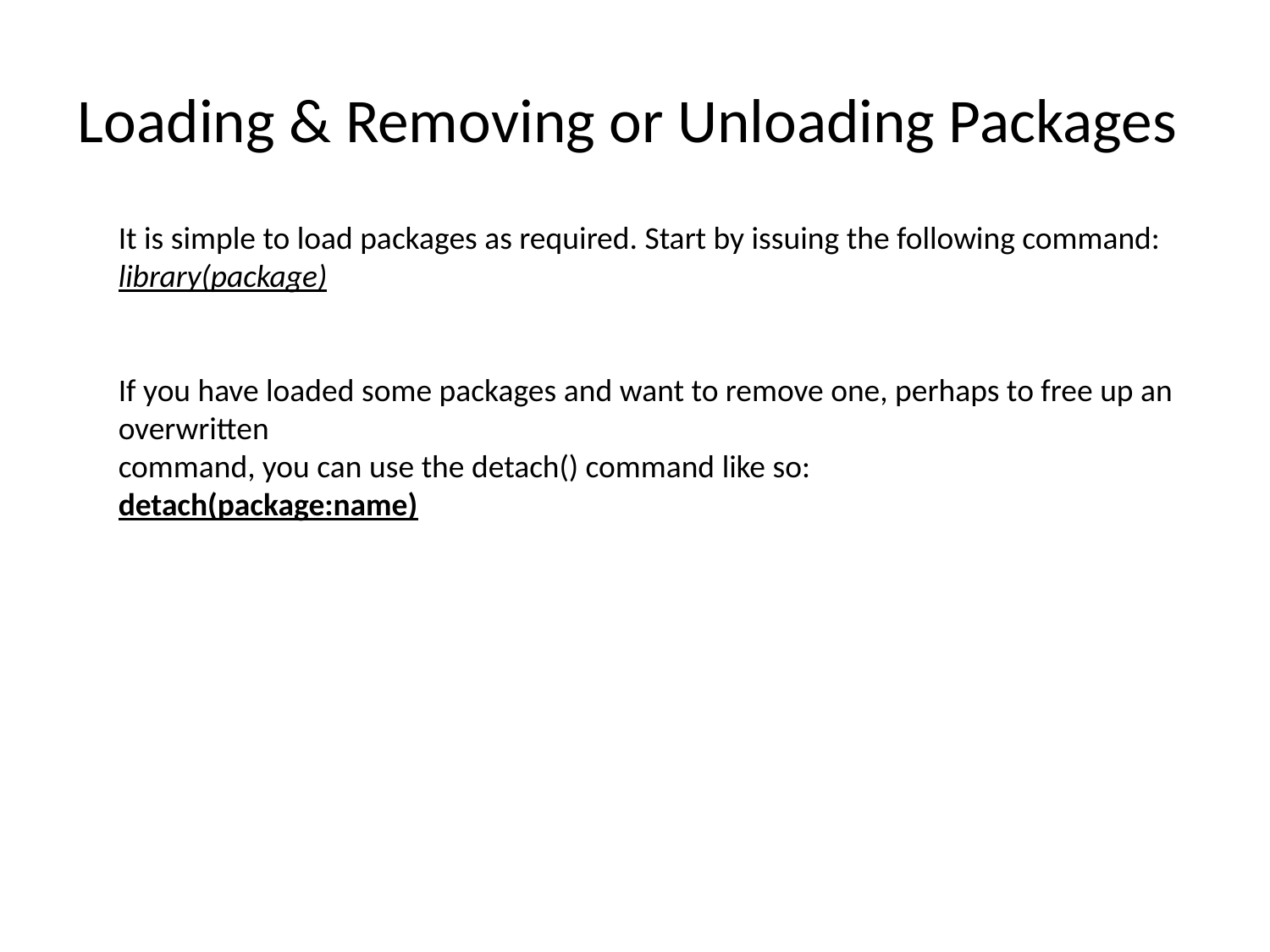

# Loading & Removing or Unloading Packages
It is simple to load packages as required. Start by issuing the following command:
library(package)

If you have loaded some packages and want to remove one, perhaps to free up an overwritten
command, you can use the detach() command like so:
detach(package:name)